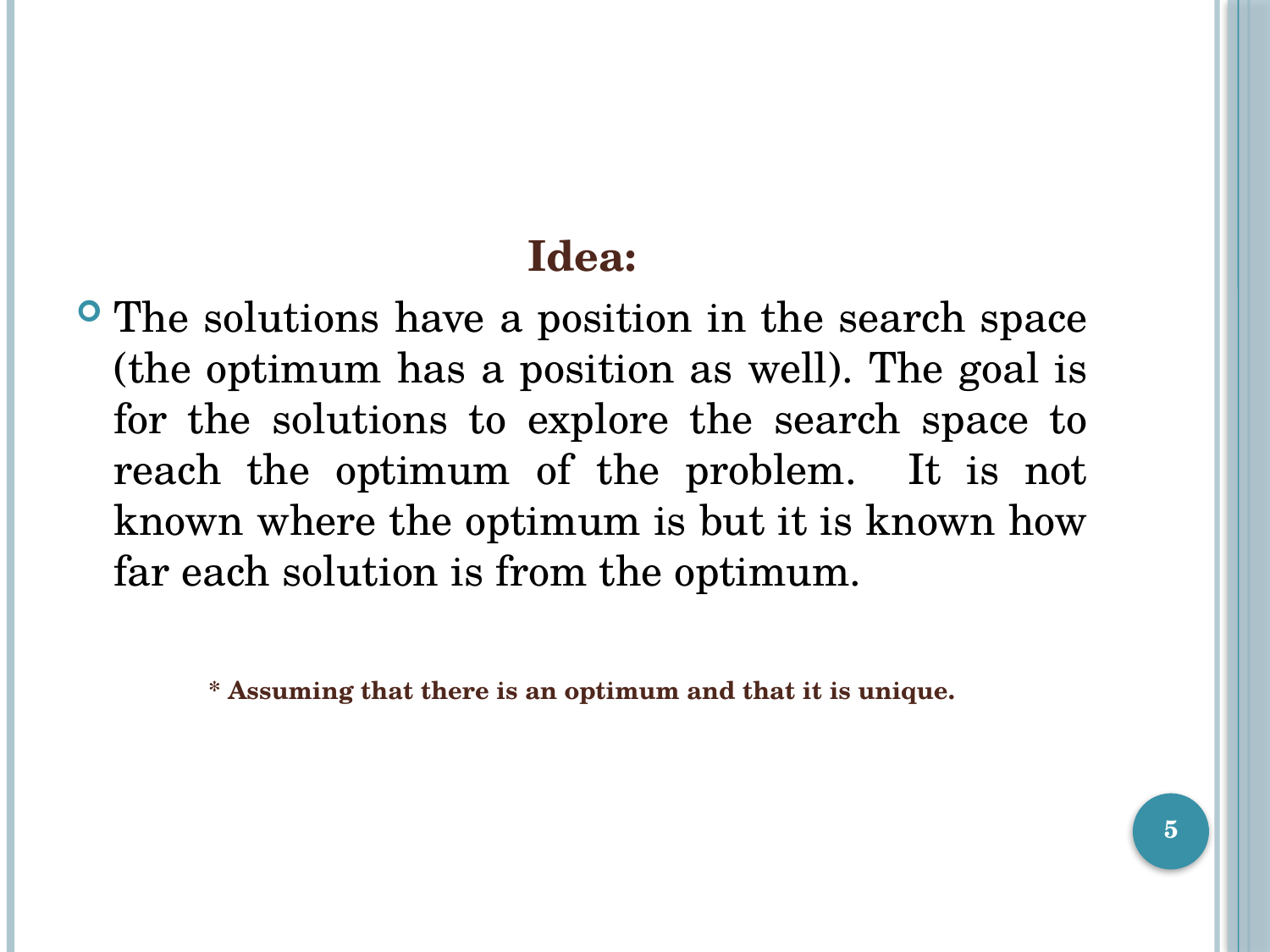

#
Idea:
The solutions have a position in the search space (the optimum has a position as well). The goal is for the solutions to explore the search space to reach the optimum of the problem.  It is not known where the optimum is but it is known how far each solution is from the optimum.

* Assuming that there is an optimum and that it is unique.
5